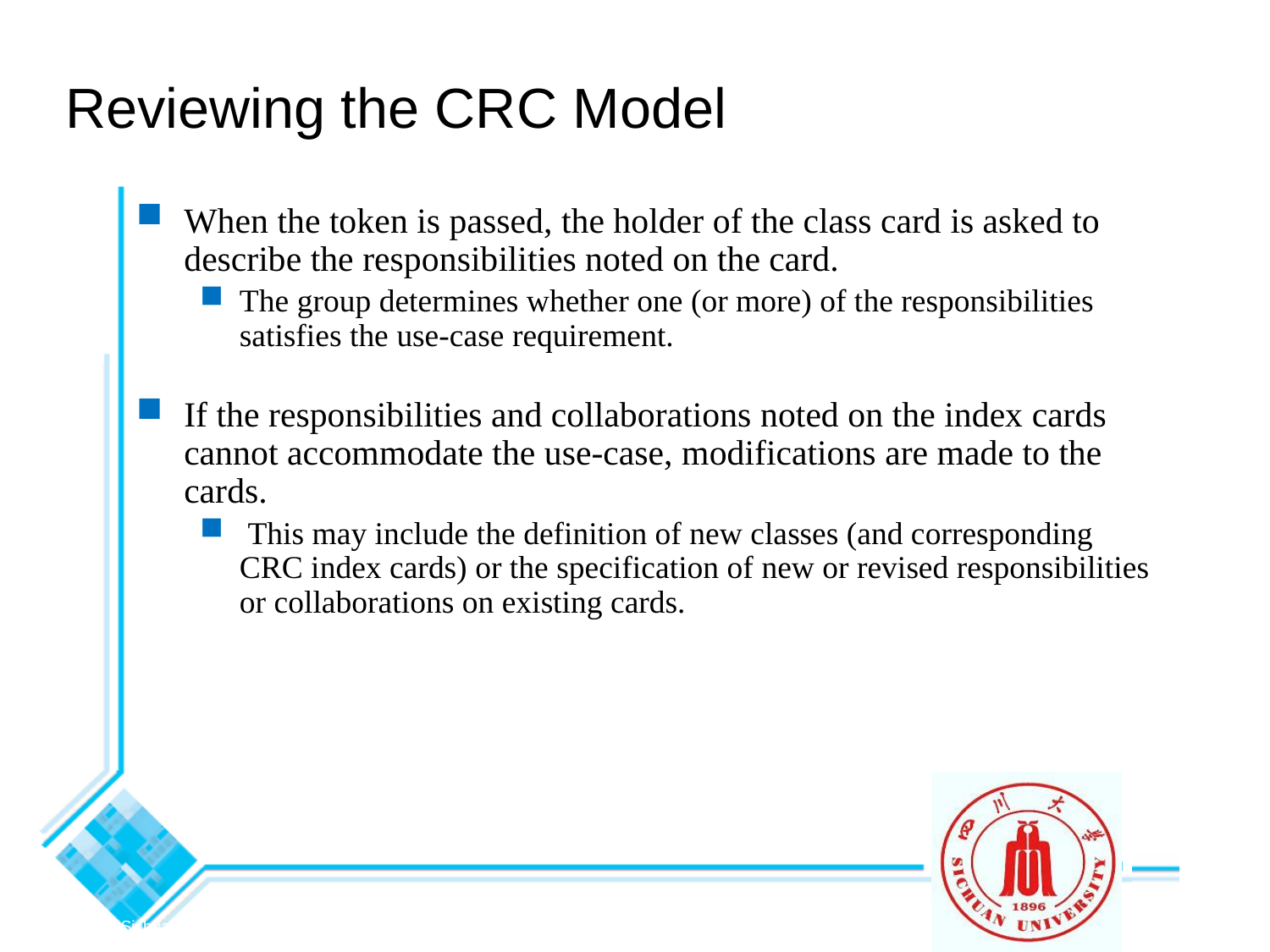

Reviewing the CRC Model
When the token is passed, the holder of the class card is asked to describe the responsibilities noted on the card.
The group determines whether one (or more) of the responsibilities satisfies the use-case requirement.

If the responsibilities and collaborations noted on the index cards cannot accommodate the use-case, modifications are made to the cards.
 This may include the definition of new classes (and corresponding CRC index cards) or the specification of new or revised responsibilities or collaborations on existing cards.
© 2010 Sichuan University All rights reserved.  |  Confidential
146